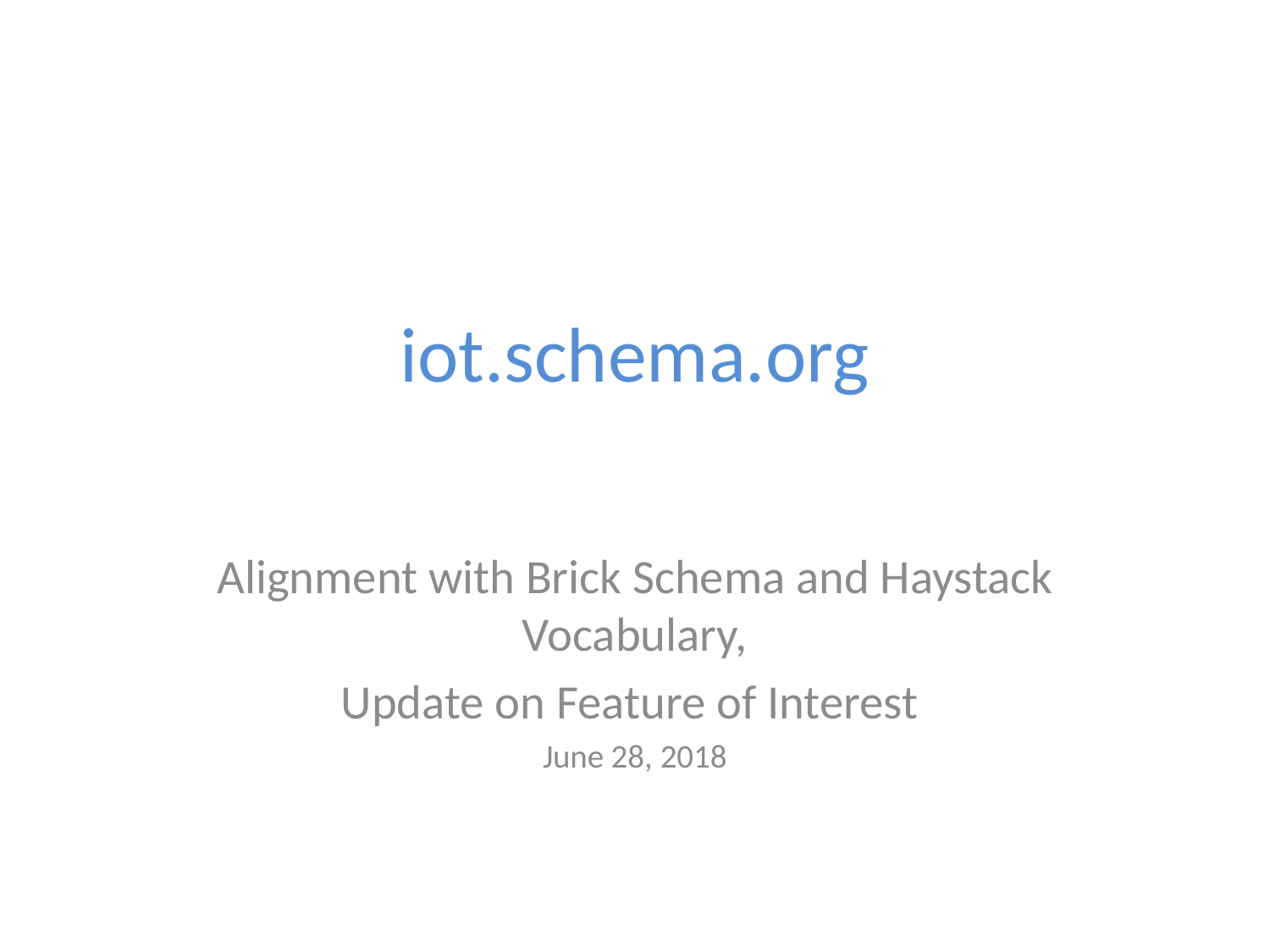

# iot.schema.org
Alignment with Brick Schema and Haystack Vocabulary,
Update on Feature of Interest
June 28, 2018